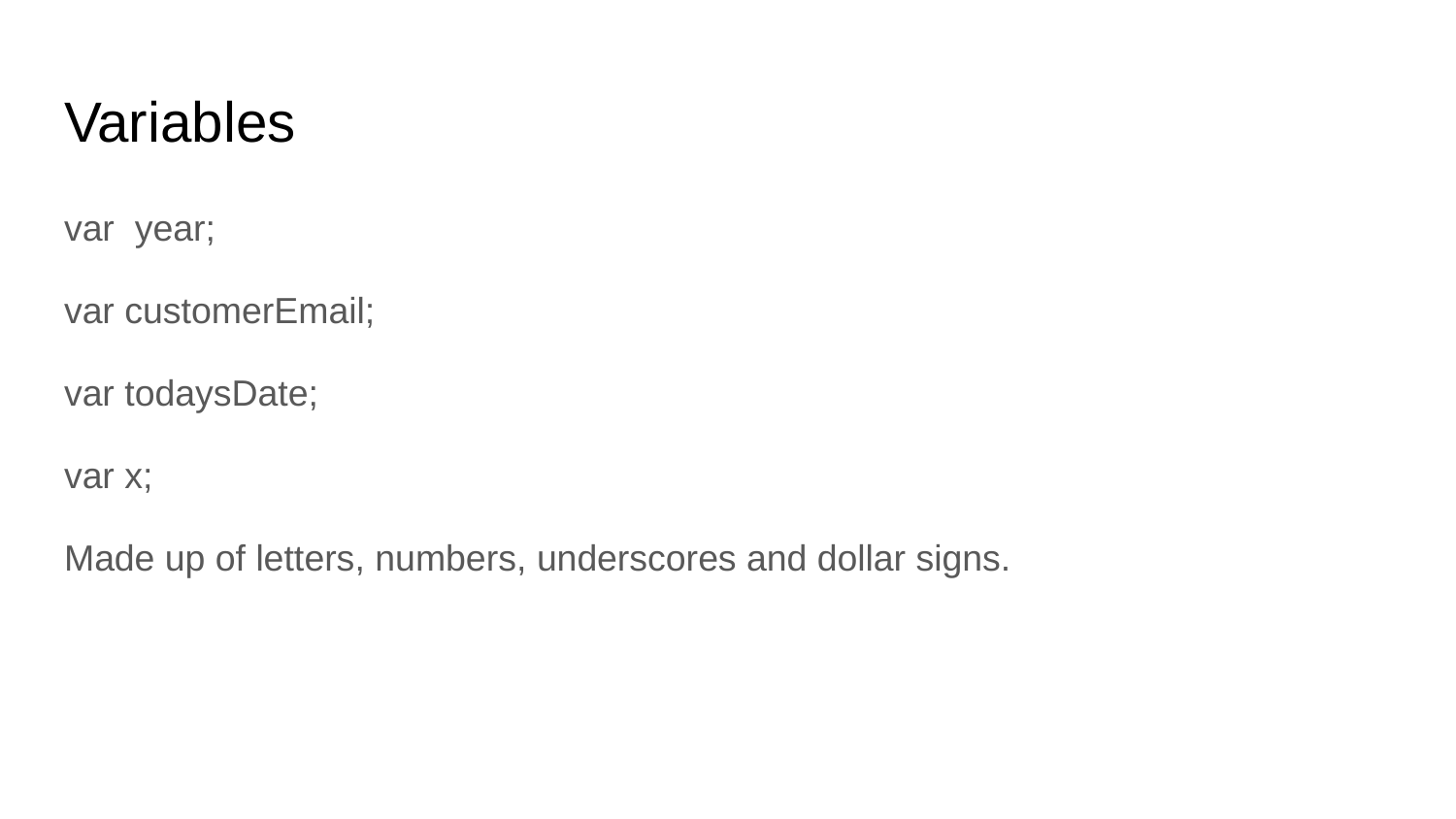

# Variables
var  year;
var customerEmail;
var todaysDate;
var x;
Made up of letters, numbers, underscores and dollar signs.